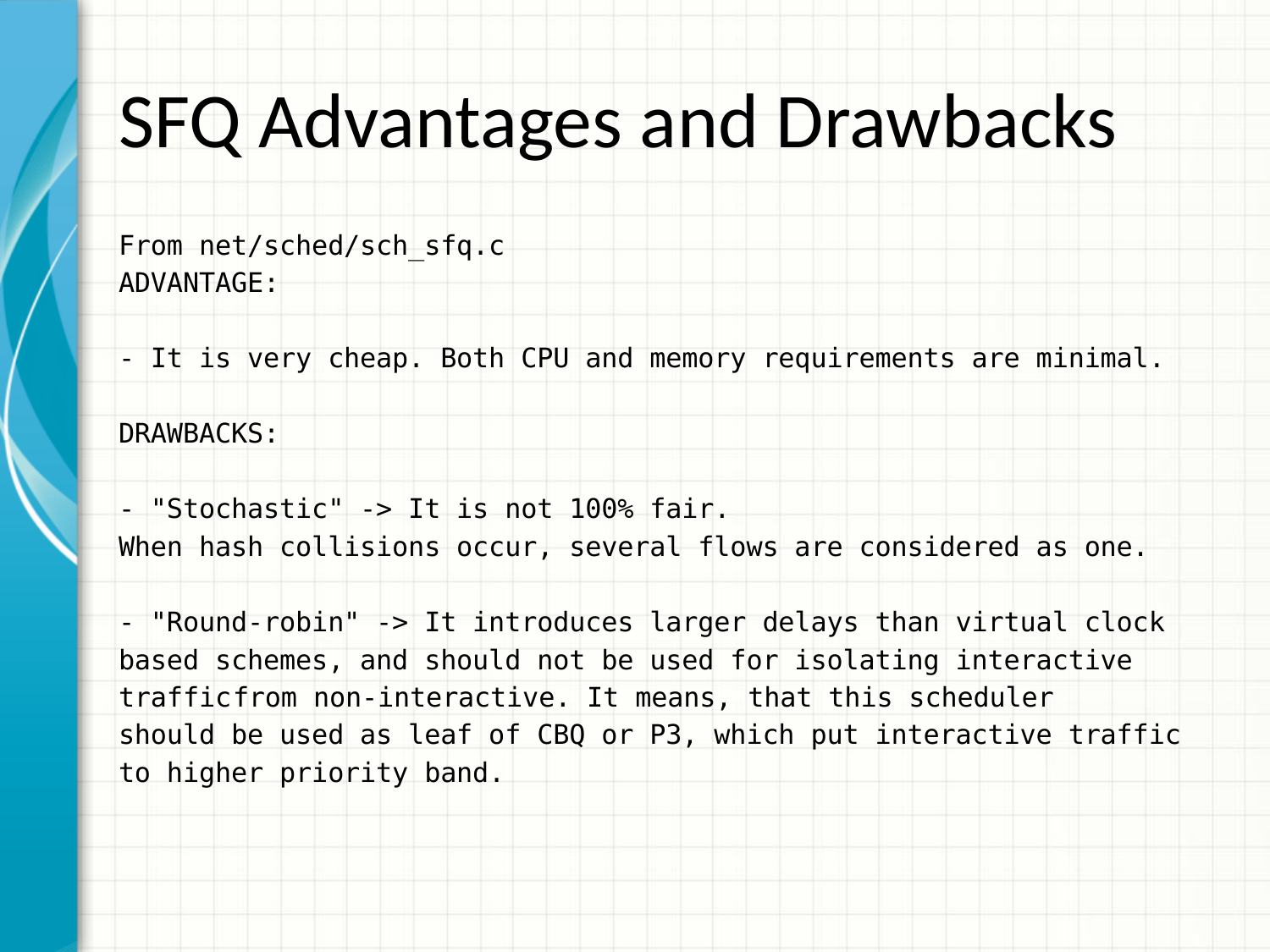

# SFQ Advantages and Drawbacks
From net/sched/sch_sfq.c
ADVANTAGE:

- It is very cheap. Both CPU and memory requirements are minimal.

DRAWBACKS:

- "Stochastic" -> It is not 100% fair.
When hash collisions occur, several flows are considered as one.

- "Round-robin" -> It introduces larger delays than virtual clock
based schemes, and should not be used for isolating interactive
traffic	from non-interactive. It means, that this scheduler
should be used as leaf of CBQ or P3, which put interactive traffic
to higher priority band.